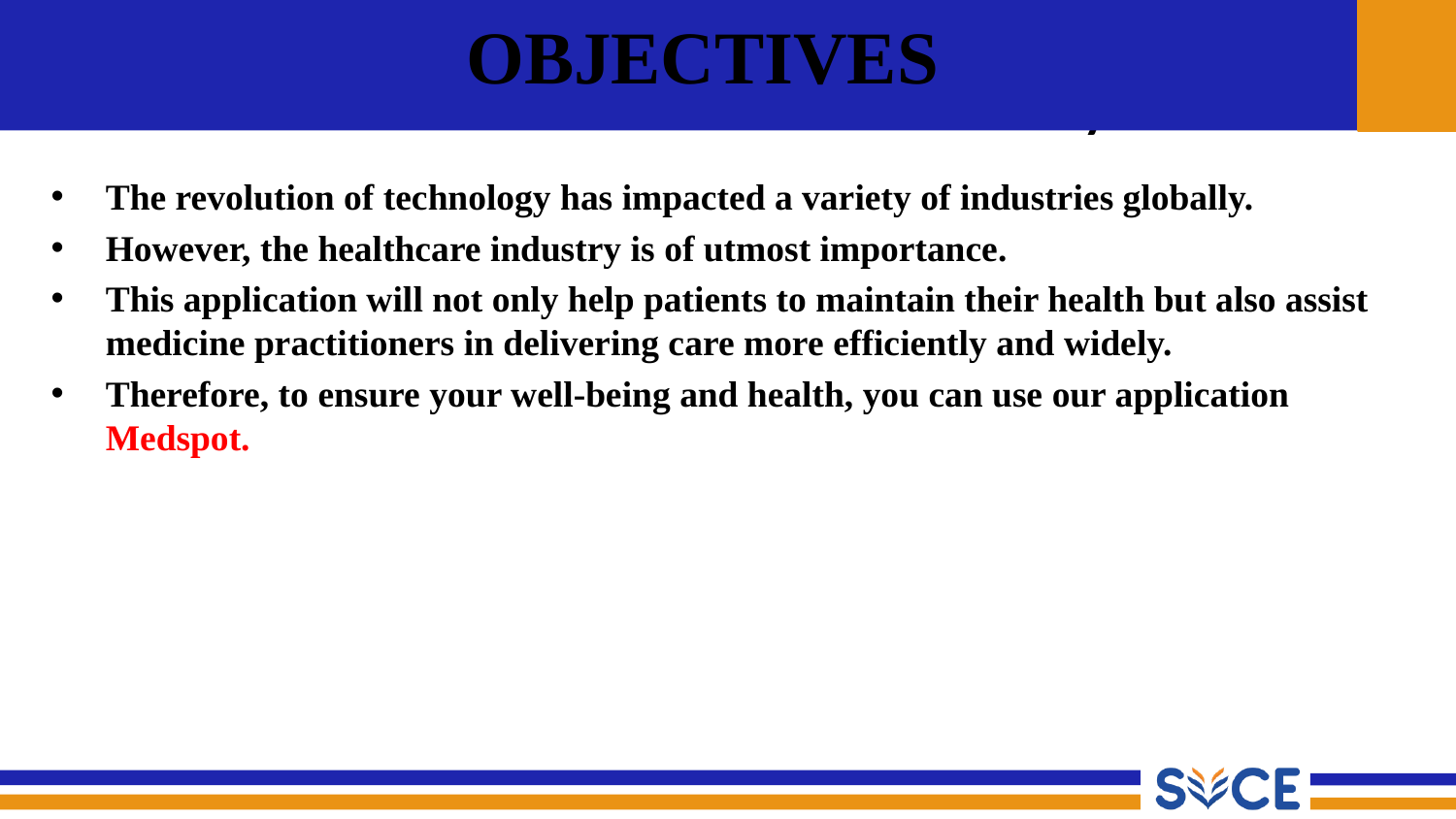

# OBJECTIVES
The revolution of technology has impacted a variety of industries globally.
However, the healthcare industry is of utmost importance.
This application will not only help patients to maintain their health but also assist medicine practitioners in delivering care more efficiently and widely.
Therefore, to ensure your well-being and health, you can use our application Medspot.